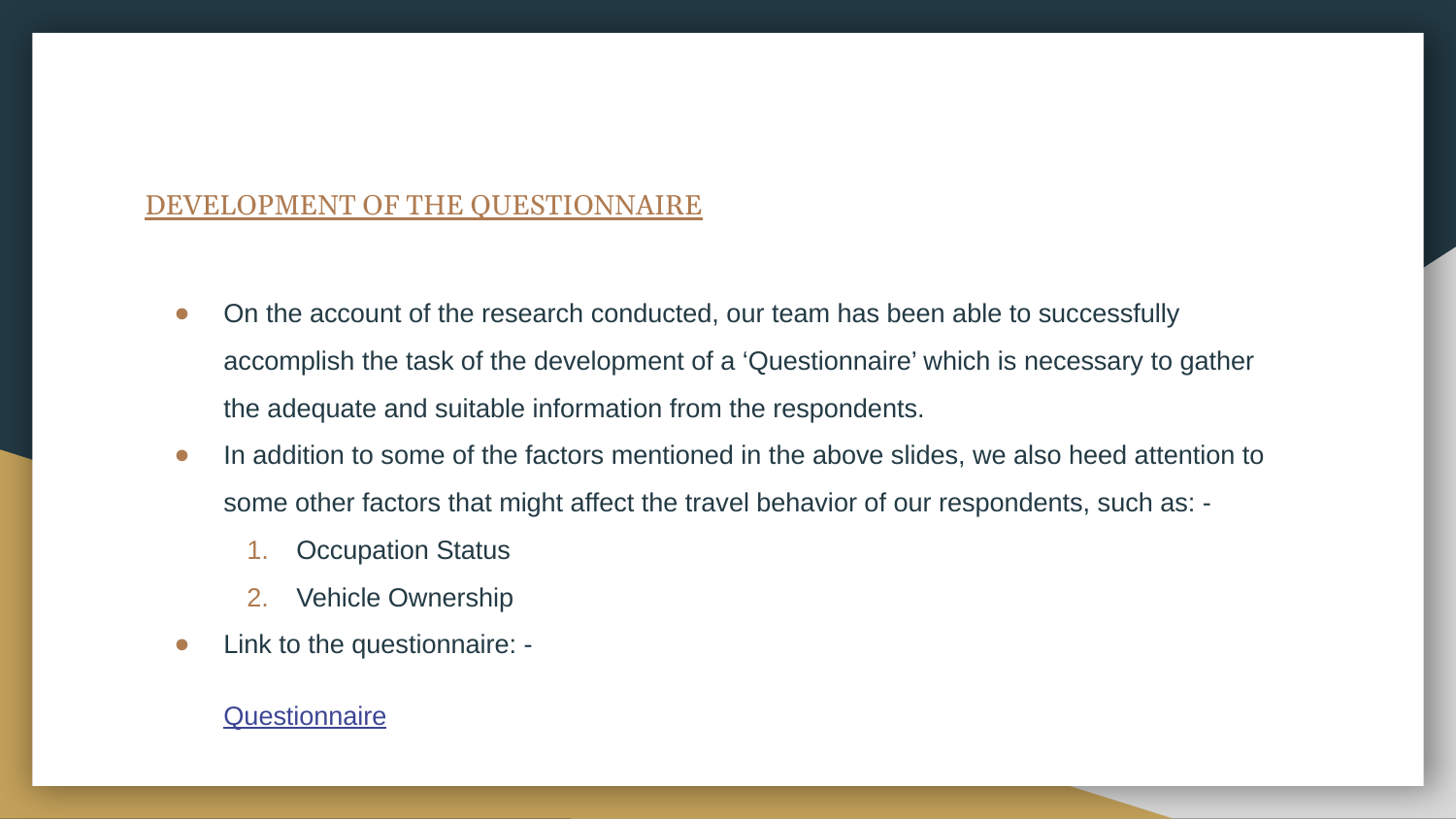

DEVELOPMENT OF THE QUESTIONNAIRE
On the account of the research conducted, our team has been able to successfully accomplish the task of the development of a ‘Questionnaire’ which is necessary to gather the adequate and suitable information from the respondents.
In addition to some of the factors mentioned in the above slides, we also heed attention to some other factors that might affect the travel behavior of our respondents, such as: -
Occupation Status
Vehicle Ownership
Link to the questionnaire: -
Questionnaire